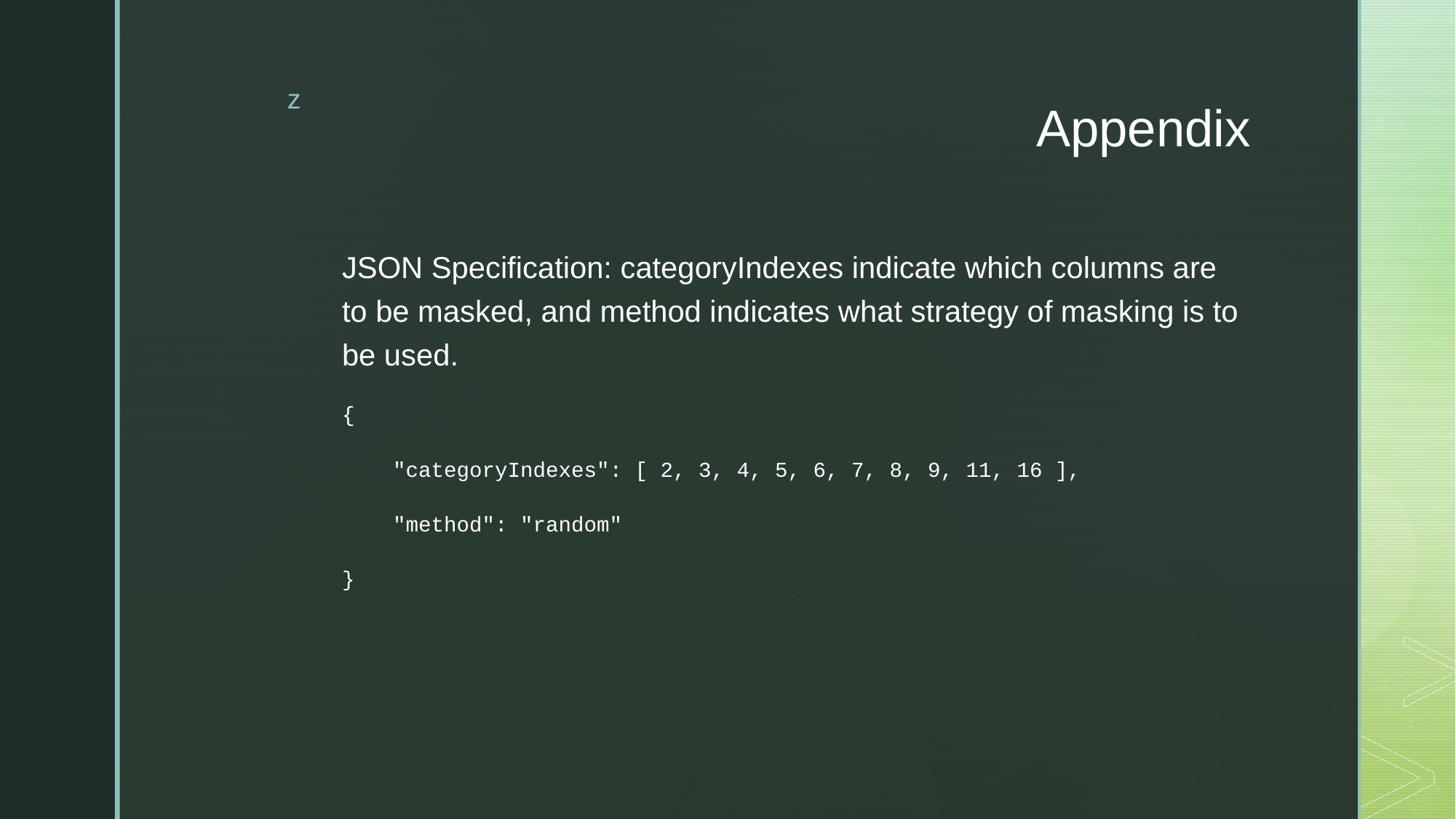

# Appendix
JSON Specification: categoryIndexes indicate which columns are to be masked, and method indicates what strategy of masking is to be used.
{
    "categoryIndexes": [ 2, 3, 4, 5, 6, 7, 8, 9, 11, 16 ],
    "method": "random"
}